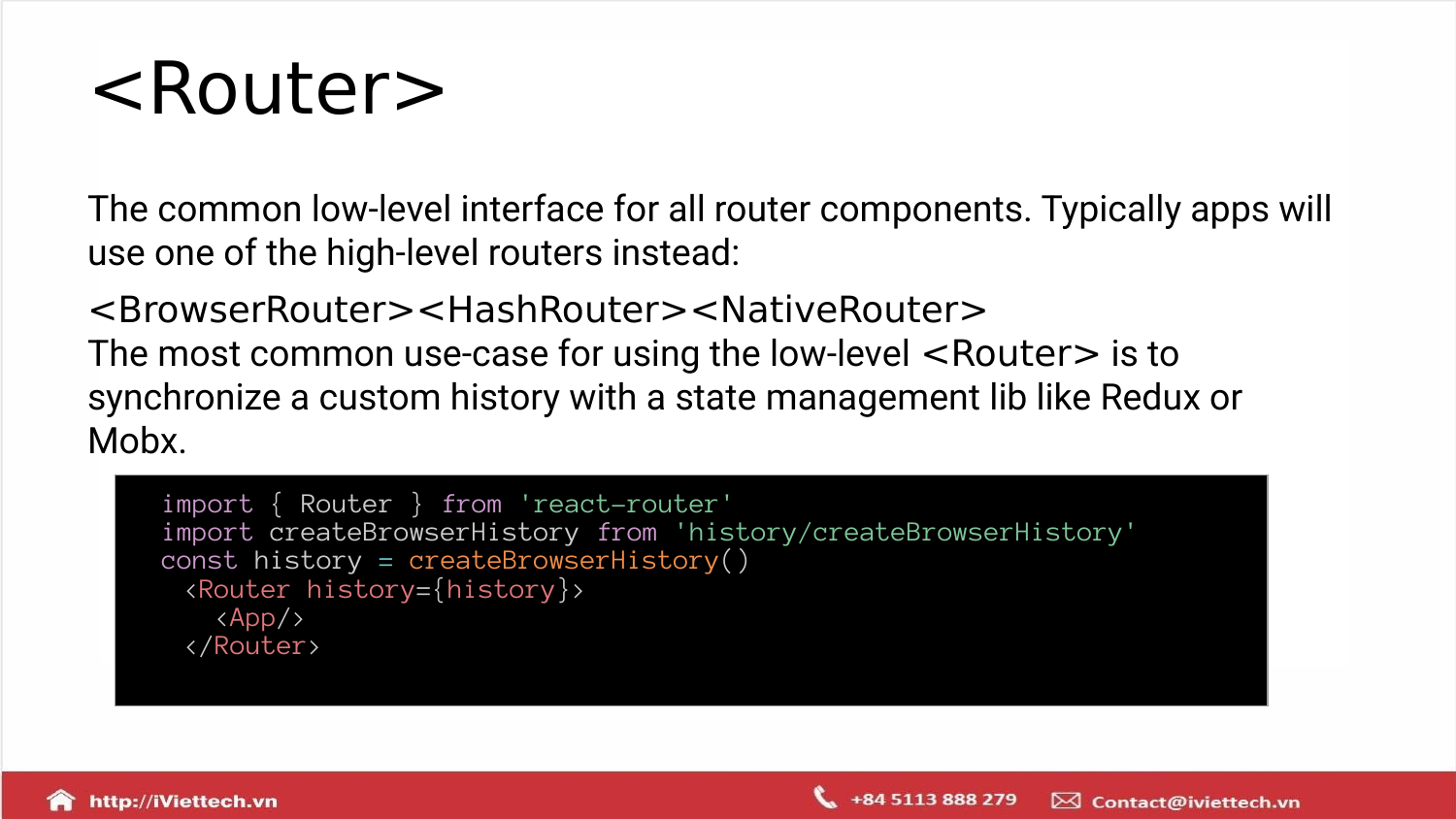

# <Router>

The common low-level interface for all router components. Typically apps will use one of the high-level routers instead:
<BrowserRouter><HashRouter><NativeRouter>
The most common use-case for using the low-level <Router> is to synchronize a custom history with a state management lib like Redux or Mobx.

| import { Router } from 'react-router' import createBrowserHistory from 'history/createBrowserHistory' const history = createBrowserHistory() <Router history={history}> <App/> </Router> |
| --- |